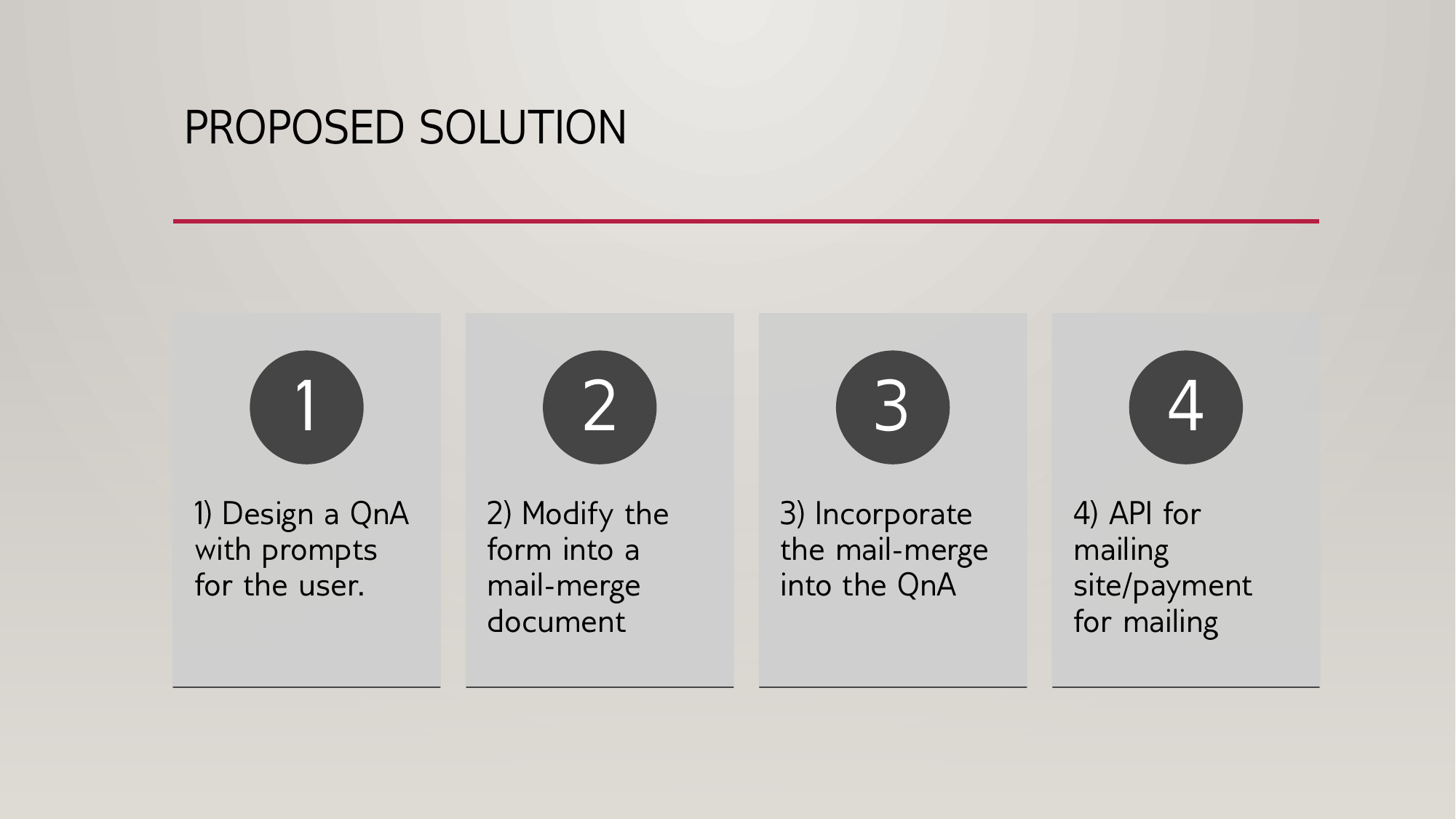

# Proposed Solution

1) Design a QnA with prompts for the user.
1
2) Modify the form into a mail-merge document
2
3) Incorporate the mail-merge into the QnA
3
4) API for mailing site/payment for mailing
4